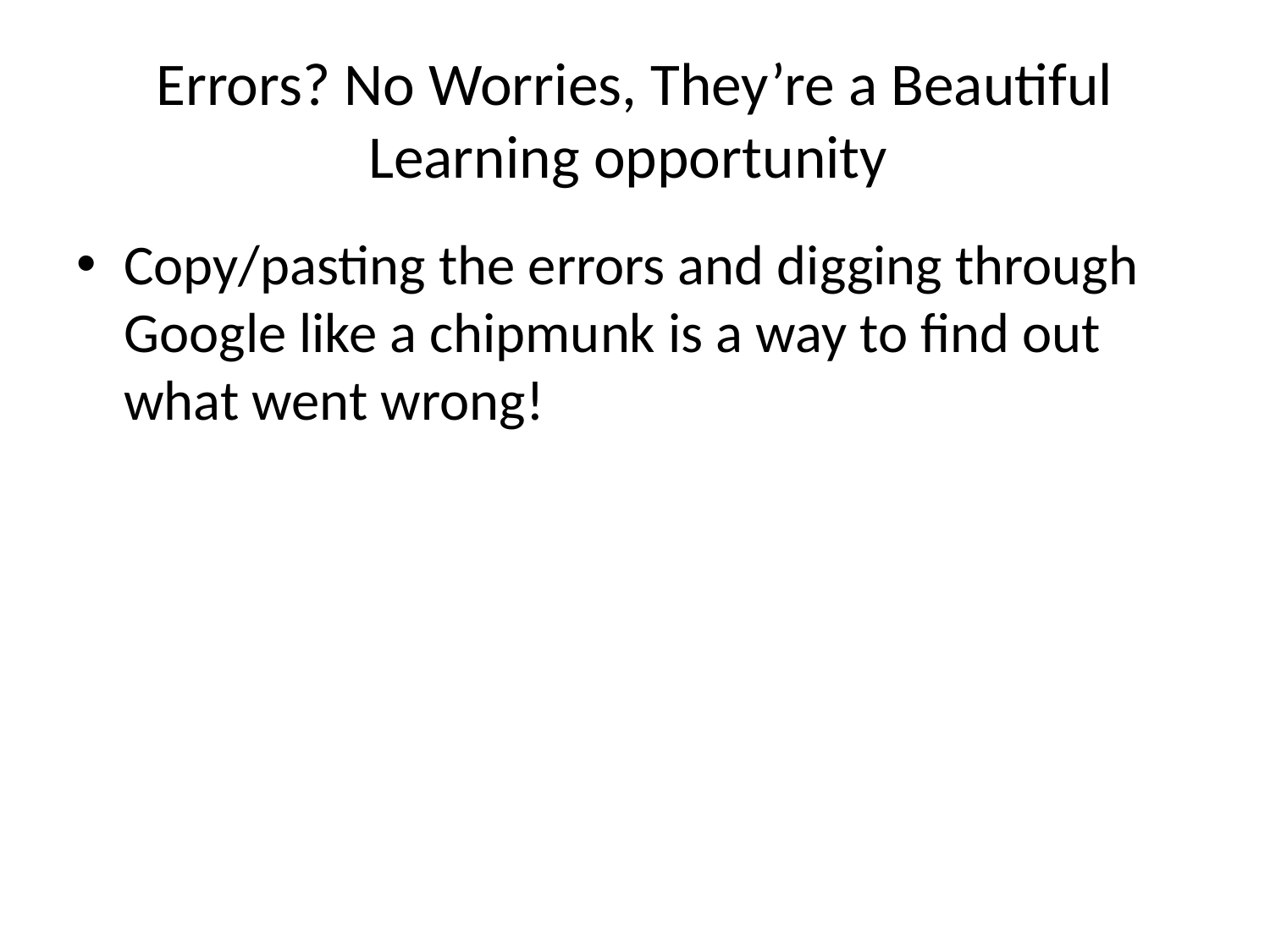

# Errors? No Worries, They’re a Beautiful Learning opportunity
Copy/pasting the errors and digging through Google like a chipmunk is a way to find out what went wrong!